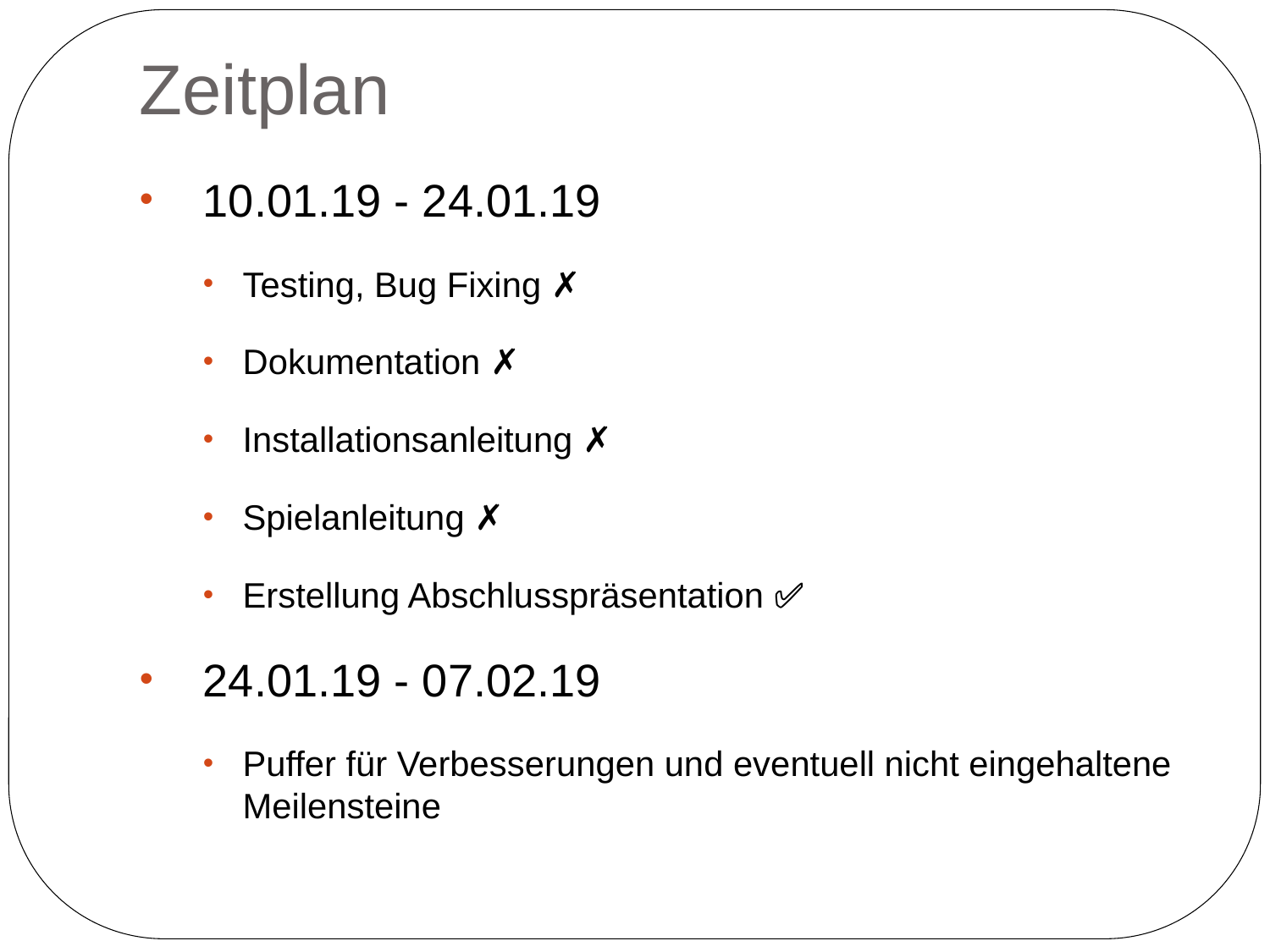

# Zeitplan
10.01.19 - 24.01.19
Testing, Bug Fixing ✗
Dokumentation ✗
Installationsanleitung ✗
Spielanleitung ✗
Erstellung Abschlusspräsentation ✅
24.01.19 - 07.02.19
Puffer für Verbesserungen und eventuell nicht eingehaltene Meilensteine